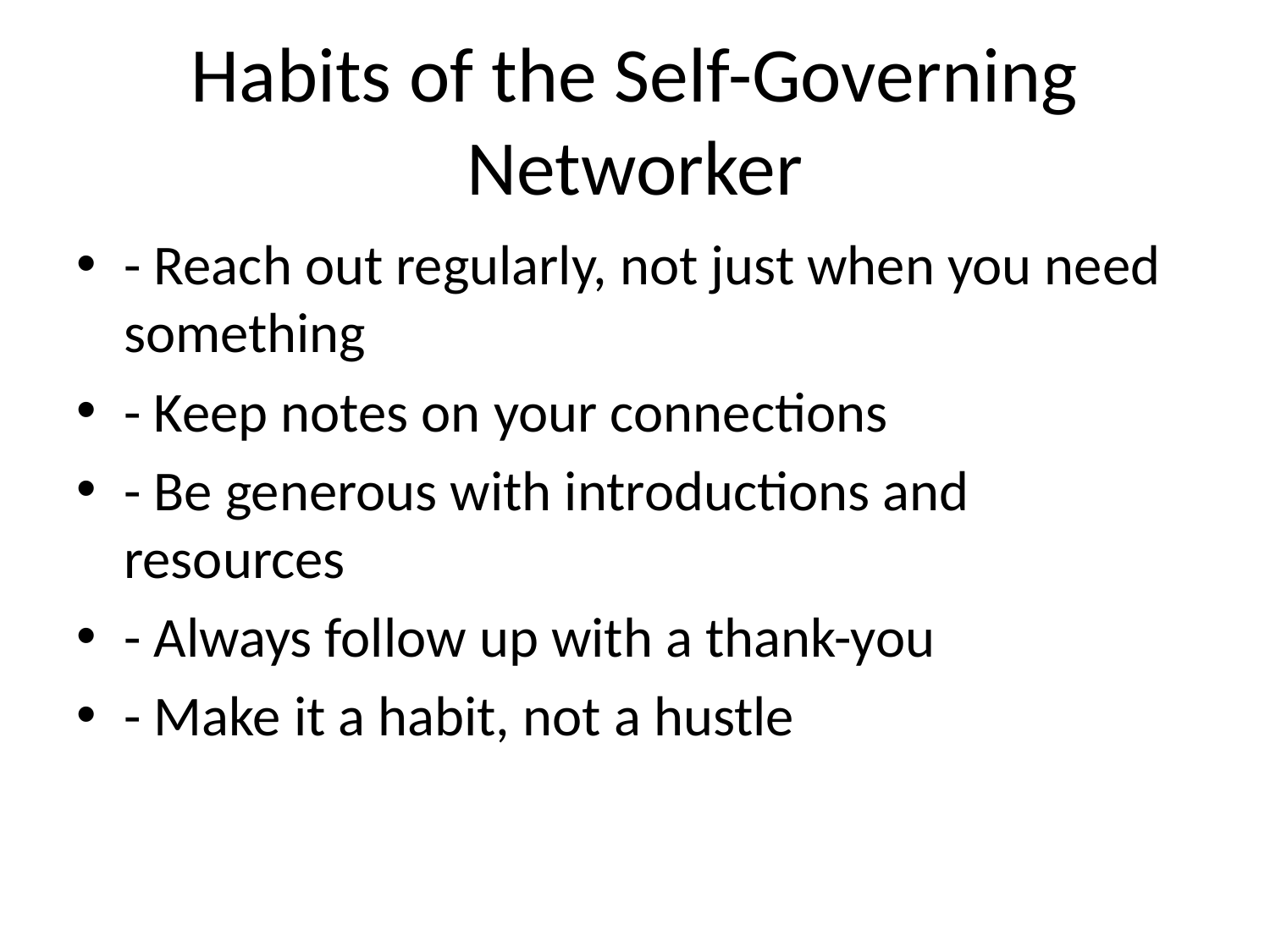

# Habits of the Self-Governing Networker
- Reach out regularly, not just when you need something
- Keep notes on your connections
- Be generous with introductions and resources
- Always follow up with a thank-you
- Make it a habit, not a hustle